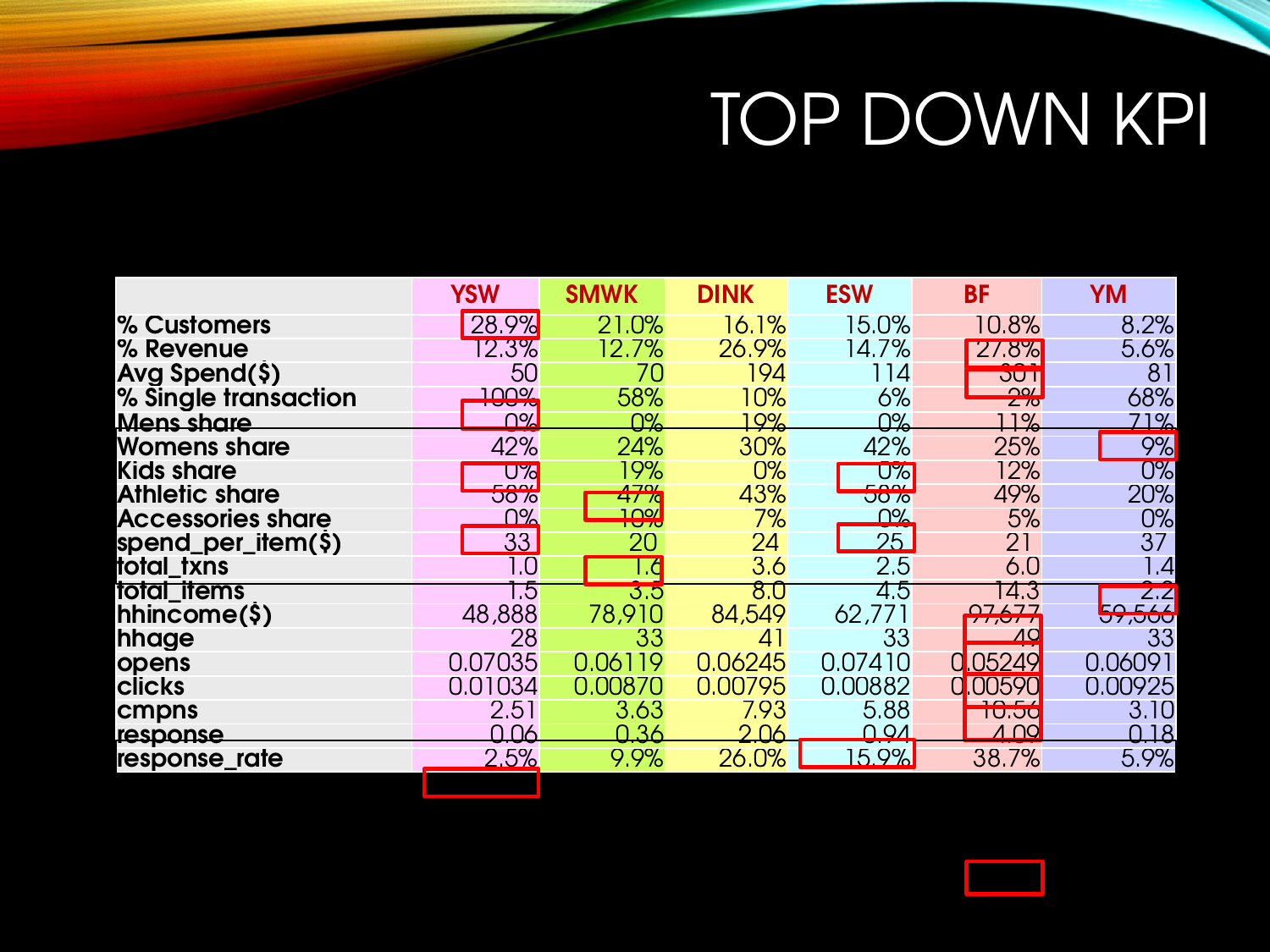

# Top down kpi
|  | YSW | SMWK | DINK | ESW | BF | YM |
| --- | --- | --- | --- | --- | --- | --- |
| % Customers | 28.9% | 21.0% | 16.1% | 15.0% | 10.8% | 8.2% |
| % Revenue | 12.3% | 12.7% | 26.9% | 14.7% | 27.8% | 5.6% |
| Avg Spend($) | 50 | 70 | 194 | 114 | 301 | 81 |
| % Single transaction | 100% | 58% | 10% | 6% | 2% | 68% |
| Mens share | 0% | 0% | 19% | 0% | 11% | 71% |
| Womens share | 42% | 24% | 30% | 42% | 25% | 9% |
| Kids share | 0% | 19% | 0% | 0% | 12% | 0% |
| Athletic share | 58% | 47% | 43% | 58% | 49% | 20% |
| Accessories share | 0% | 10% | 7% | 0% | 5% | 0% |
| spend\_per\_item($) | 33 | 20 | 24 | 25 | 21 | 37 |
| total\_txns | 1.0 | 1.6 | 3.6 | 2.5 | 6.0 | 1.4 |
| total\_items | 1.5 | 3.5 | 8.0 | 4.5 | 14.3 | 2.2 |
| hhincome($) | 48,888 | 78,910 | 84,549 | 62,771 | 97,677 | 59,566 |
| hhage | 28 | 33 | 41 | 33 | 49 | 33 |
| opens | 0.07035 | 0.06119 | 0.06245 | 0.07410 | 0.05249 | 0.06091 |
| clicks | 0.01034 | 0.00870 | 0.00795 | 0.00882 | 0.00590 | 0.00925 |
| cmpns | 2.51 | 3.63 | 7.93 | 5.88 | 10.56 | 3.10 |
| response | 0.06 | 0.36 | 2.06 | 0.94 | 4.09 | 0.18 |
| response\_rate | 2.5% | 9.9% | 26.0% | 15.9% | 38.7% | 5.9% |